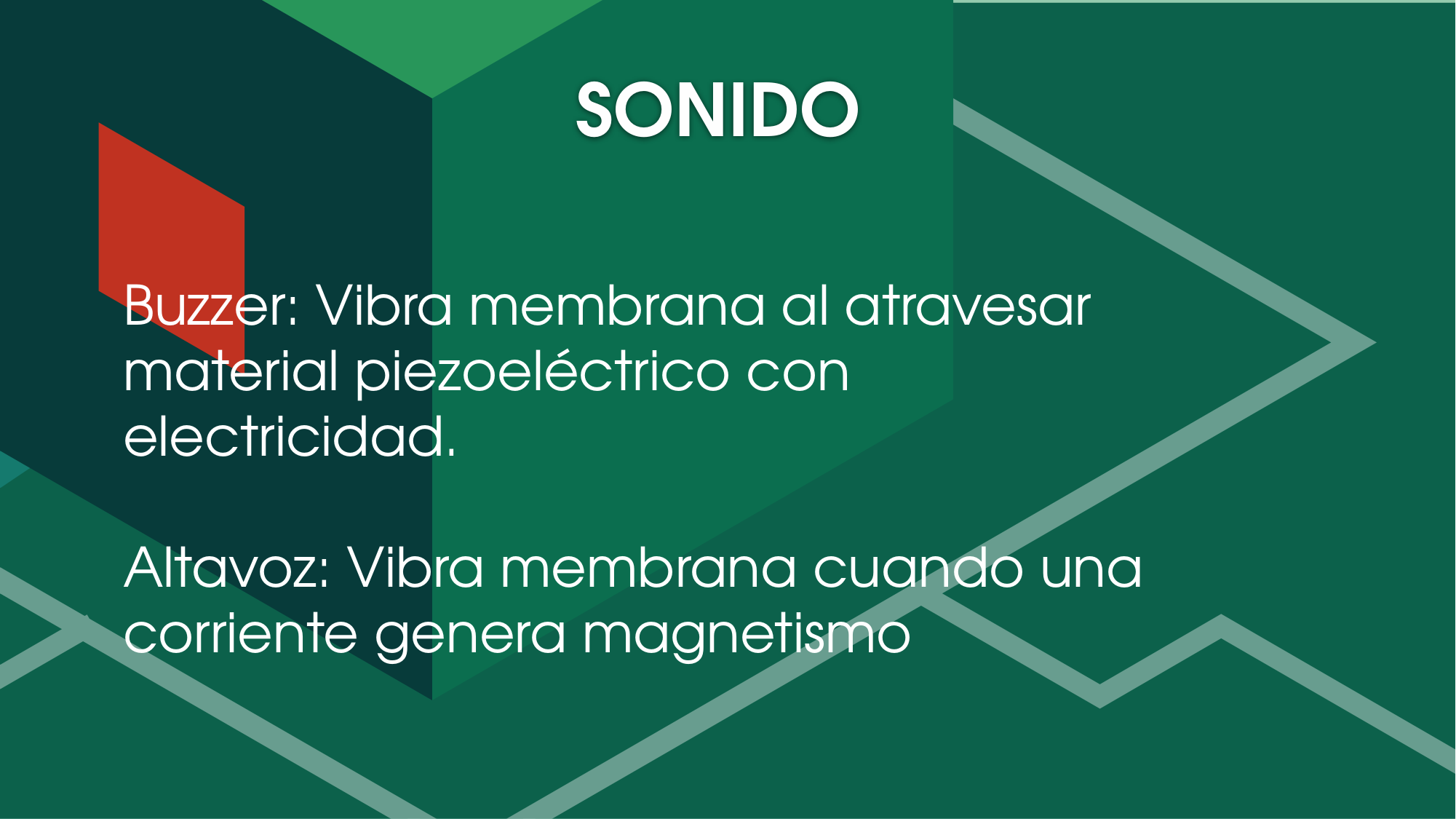

# SONIDO

Buzzer: Vibra membrana al atravesar material piezoeléctrico con electricidad.

Altavoz: Vibra membrana cuando una corriente genera magnetismo